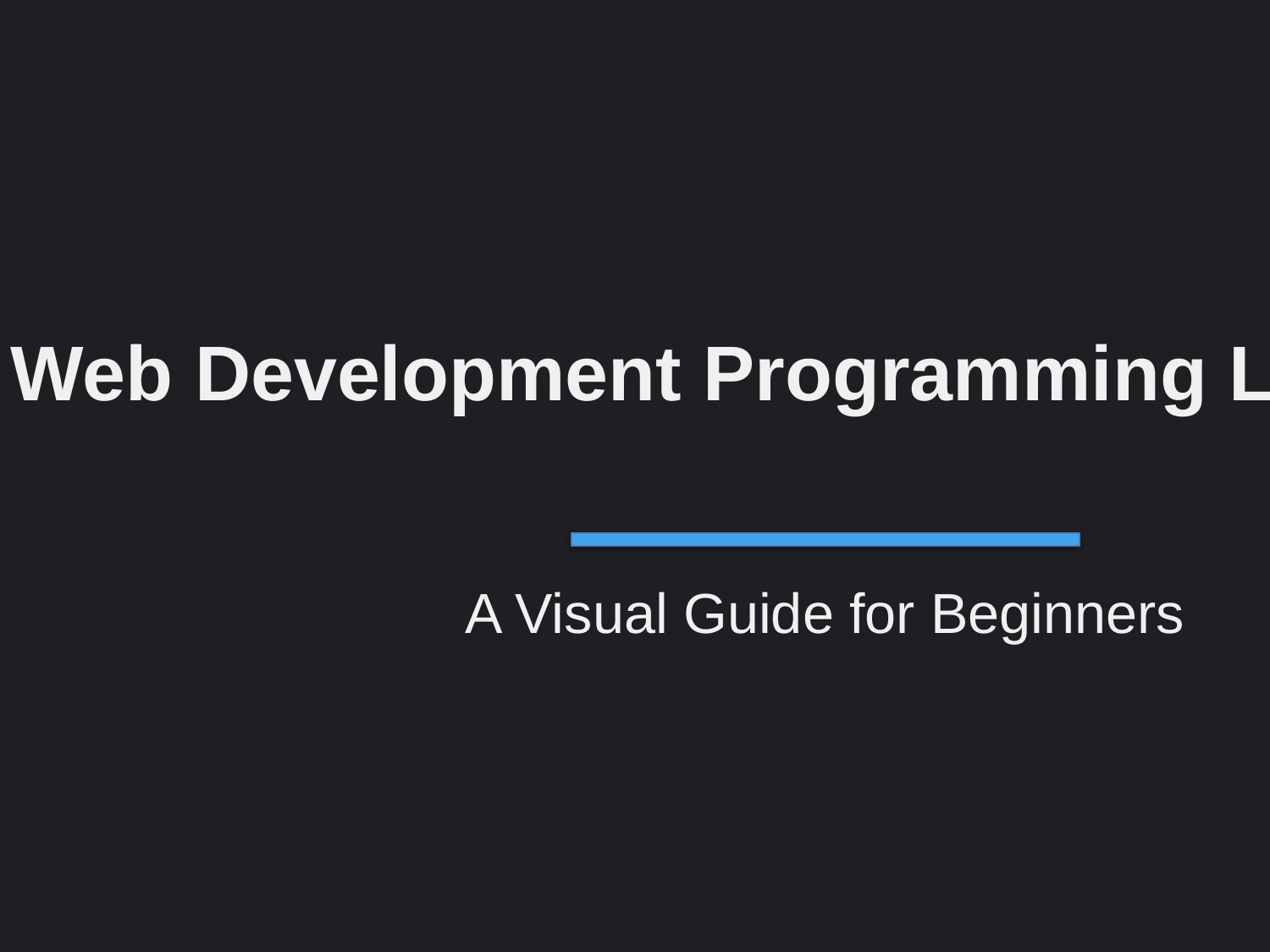

Web Development Programming Languages

A Visual Guide for Beginners